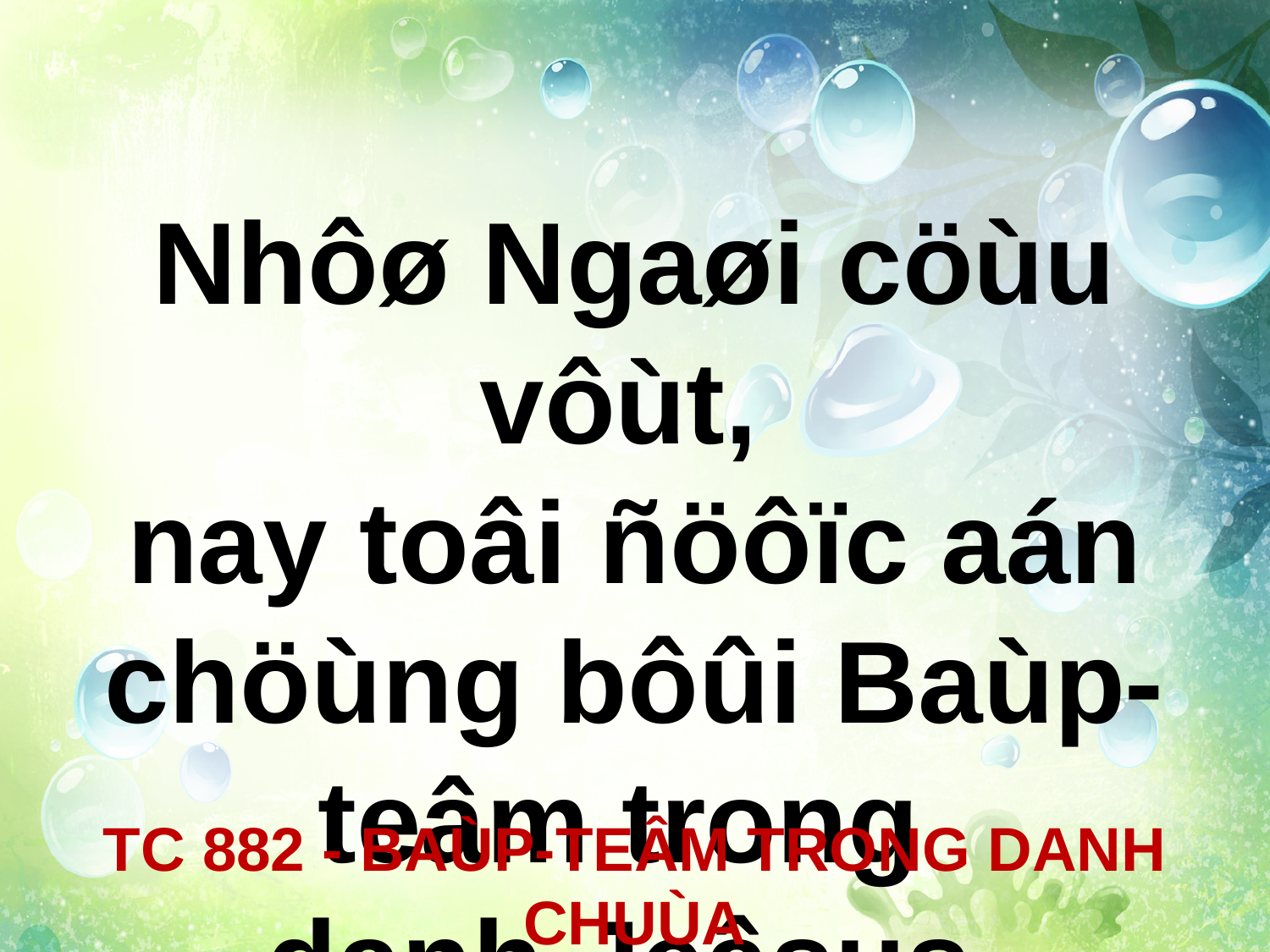

Nhôø Ngaøi cöùu vôùt,
nay toâi ñöôïc aán chöùng bôûi Baùp-teâm trong
danh Jeâsus.
TC 882 - BAÙP-TEÂM TRONG DANH CHUÙA